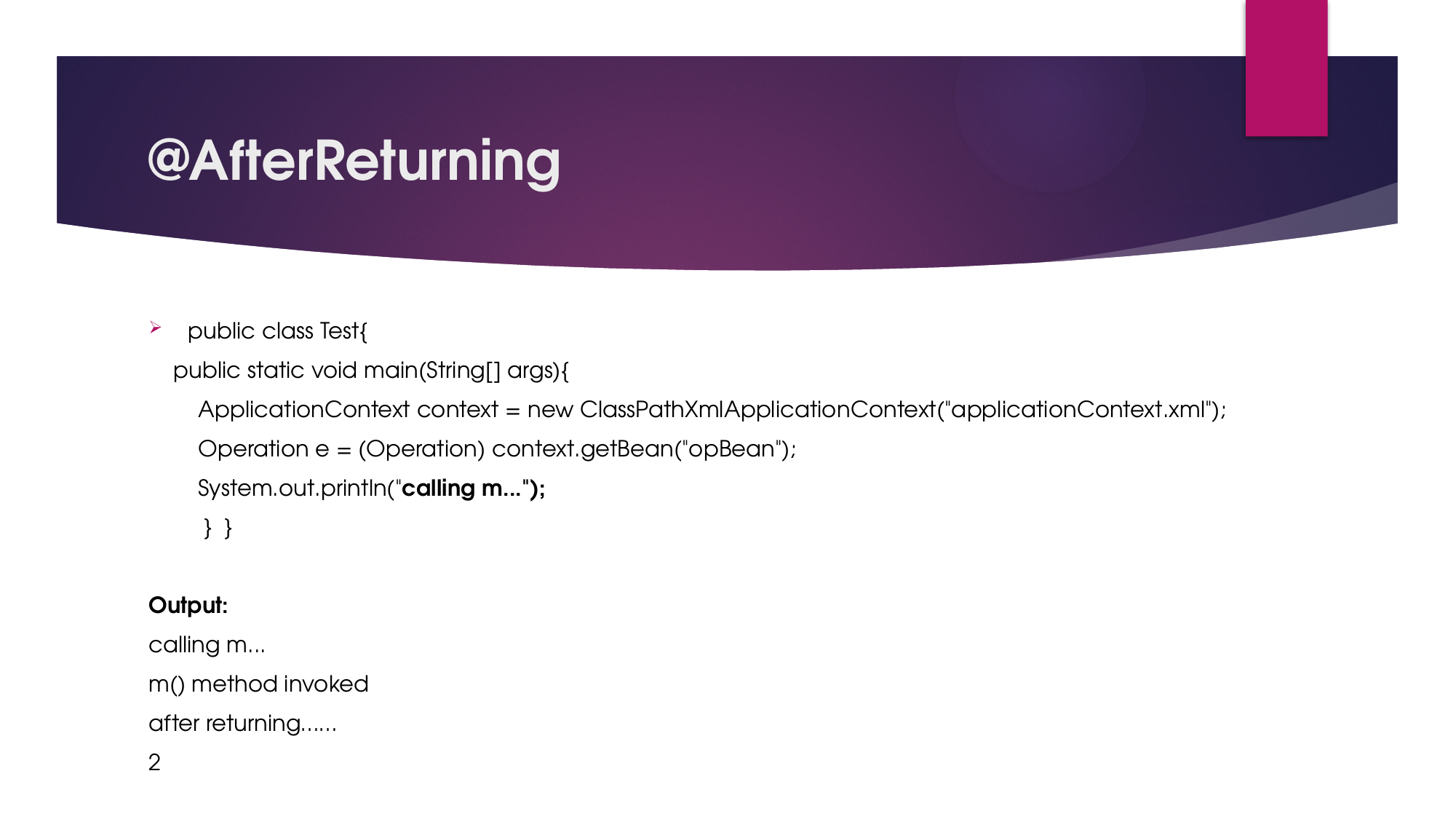

# @AfterReturning
public class Test{
    public static void main(String[] args){
        ApplicationContext context = new ClassPathXmlApplicationContext("applicationContext.xml");
        Operation e = (Operation) context.getBean("opBean");
        System.out.println("calling m...");
         }  }

Output:
calling m...
m() method invoked
after returning……
2